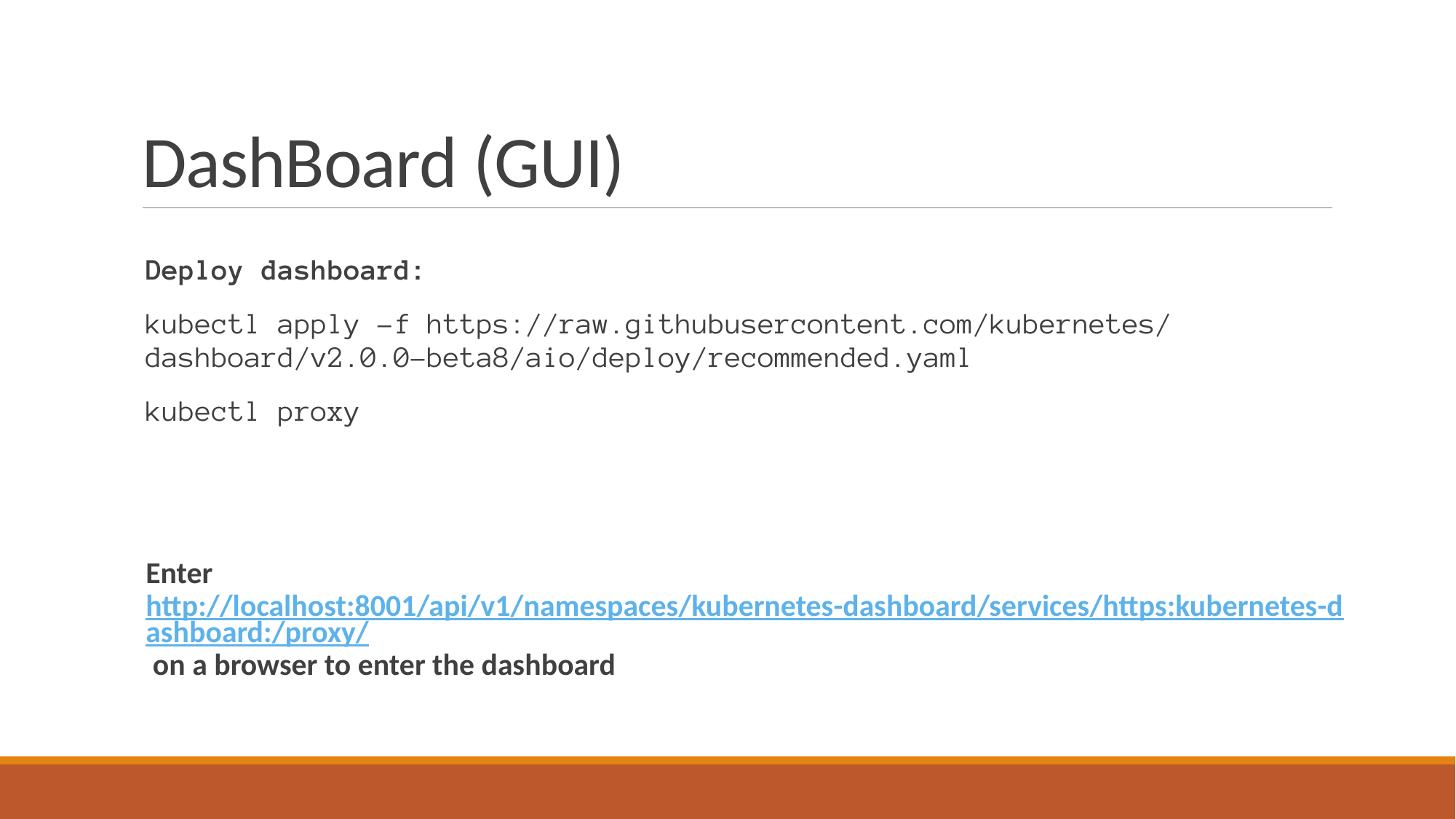

# DashBoard (GUI)
Deploy dashboard:
kubectl apply -f https://raw.githubusercontent.com/kubernetes/dashboard/v2.0.0-beta8/aio/deploy/recommended.yaml
kubectl proxy

Enter http://localhost:8001/api/v1/namespaces/kubernetes-dashboard/services/https:kubernetes-dashboard:/proxy/ on a browser to enter the dashboard